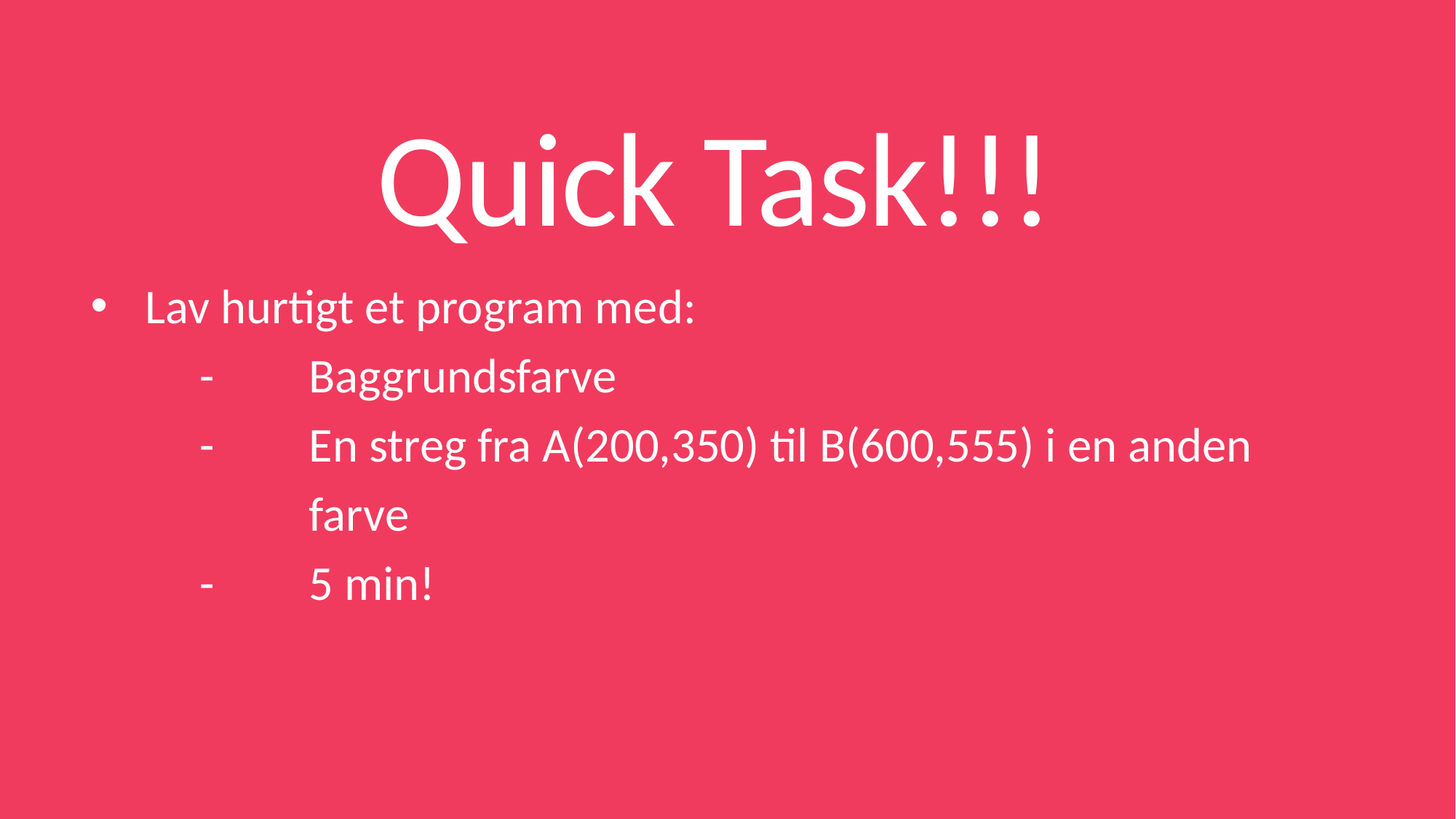

# Quick Task!!!
Lav hurtigt et program med:
	-	Baggrundsfarve
	-	En streg fra A(200,350) til B(600,555) i en anden
		farve
	-	5 min!